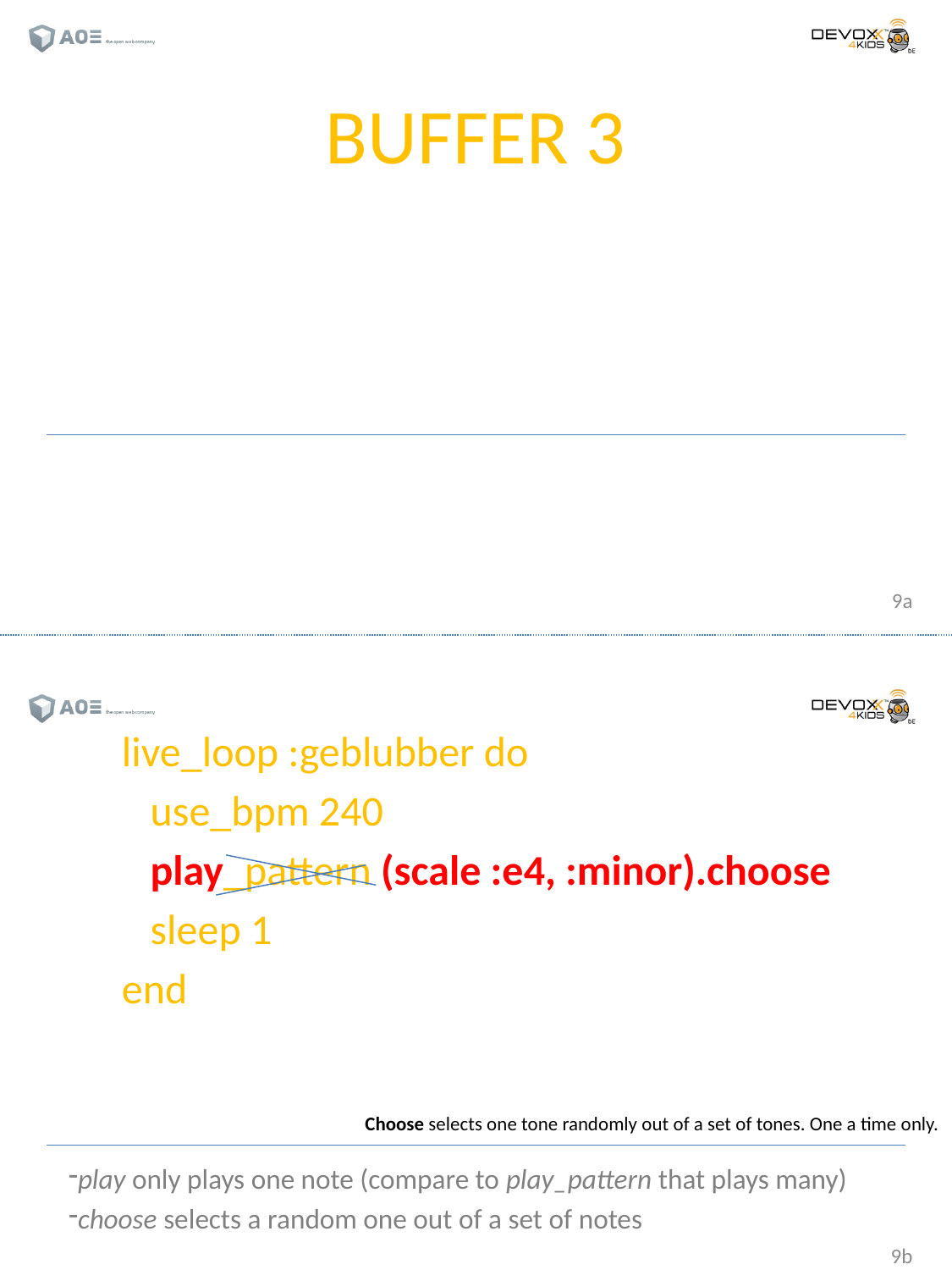

BUFFER 3

live_loop :geblubber do
   use_bpm 240
   play_pattern (scale :e4, :minor).choose
   sleep 1
end

Choose selects one tone randomly out of a set of tones. One a time only.
play only plays one note (compare to play_pattern that plays many)
choose selects a random one out of a set of notes